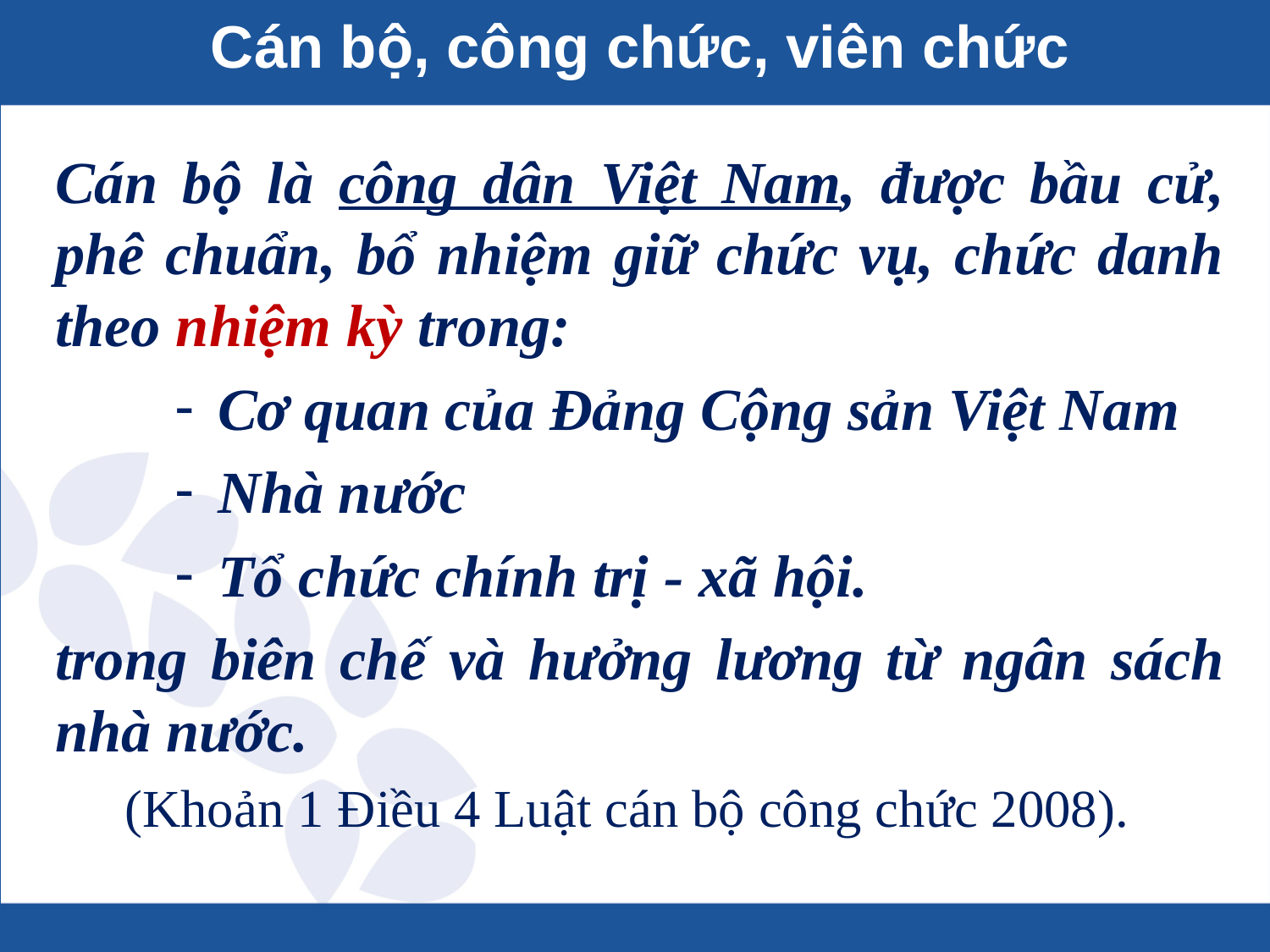

# Cán bộ, công chức, viên chức
Cán bộ là công dân Việt Nam, được bầu cử, phê chuẩn, bổ nhiệm giữ chức vụ, chức danh theo nhiệm kỳ trong:
 Cơ quan của Đảng Cộng sản Việt Nam
 Nhà nước
 Tổ chức chính trị - xã hội.
trong biên chế và hưởng lương từ ngân sách nhà nước.
(Khoản 1 Điều 4 Luật cán bộ công chức 2008).
9